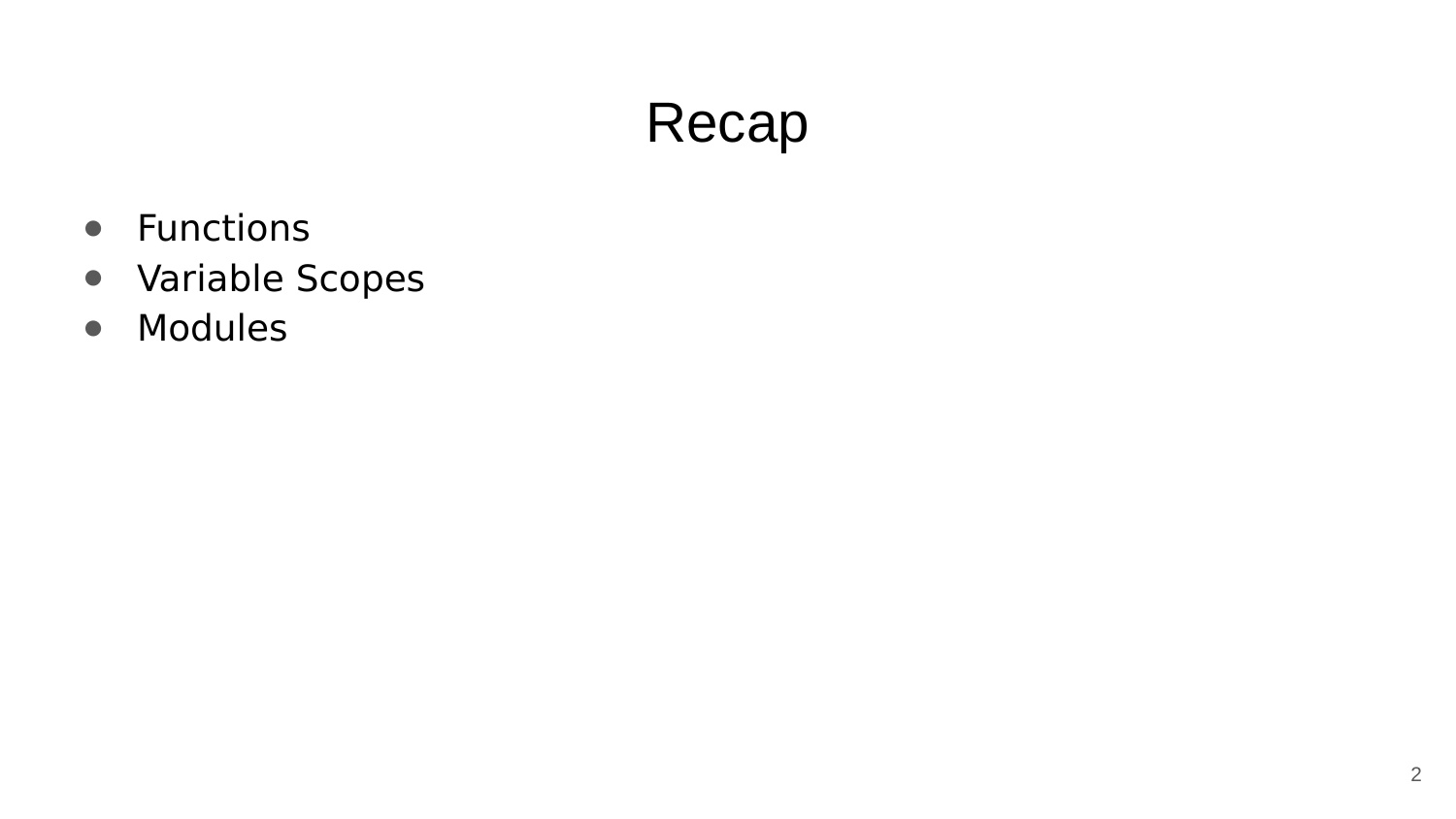

# Recap
Functions
Variable Scopes
Modules

2